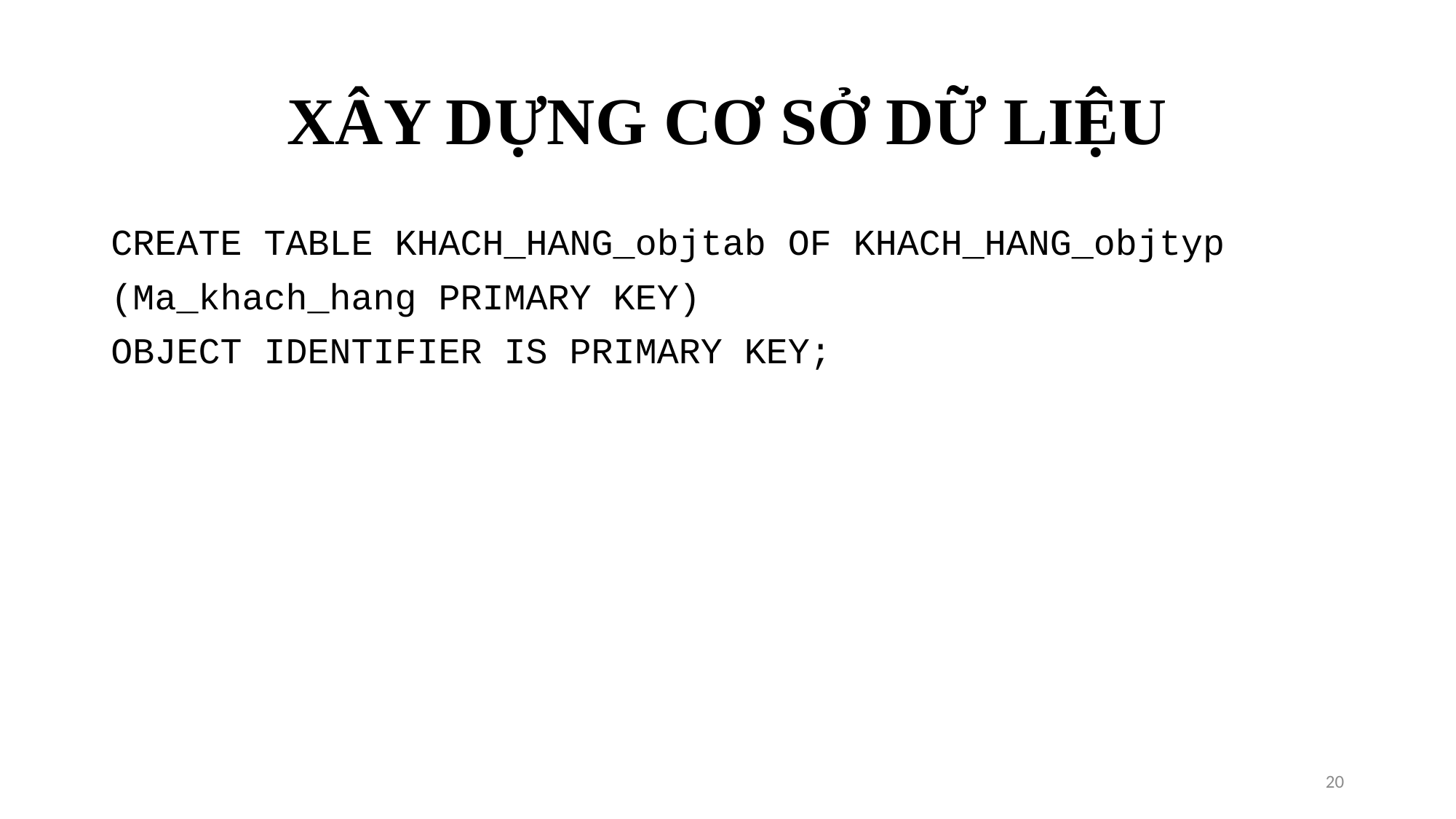

# XÂY DỰNG CƠ SỞ DỮ LIỆU
CREATE TABLE KHACH_HANG_objtab OF KHACH_HANG_objtyp
(Ma_khach_hang PRIMARY KEY)
OBJECT IDENTIFIER IS PRIMARY KEY;

20